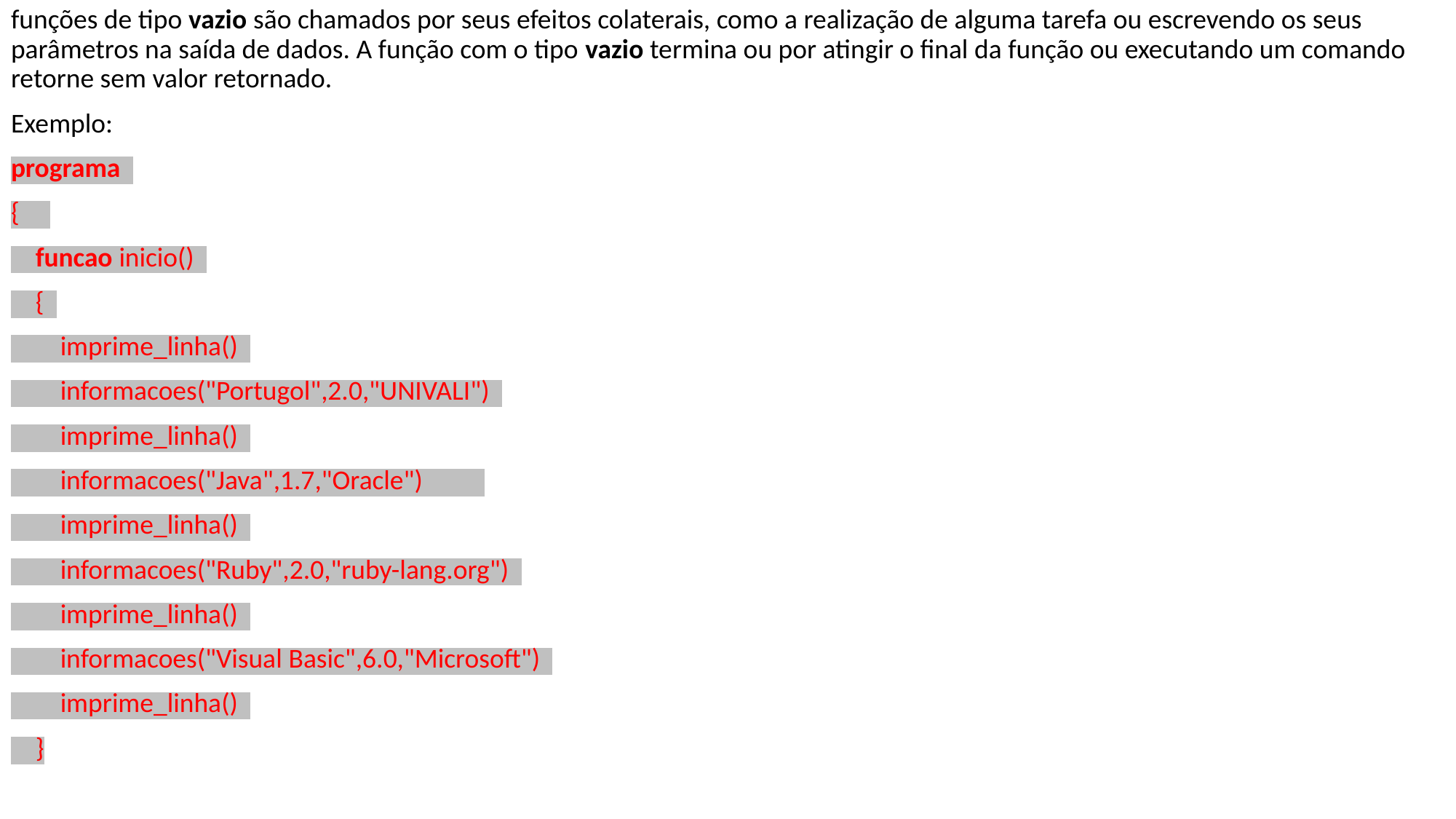

funções de tipo vazio são chamados por seus efeitos colaterais, como a realização de alguma tarefa ou escrevendo os seus parâmetros na saída de dados. A função com o tipo vazio termina ou por atingir o final da função ou executando um comando retorne sem valor retornado.
Exemplo:
programa
{
    funcao inicio()
    {
        imprime_linha()
        informacoes("Portugol",2.0,"UNIVALI")
        imprime_linha()
        informacoes("Java",1.7,"Oracle")
        imprime_linha()
        informacoes("Ruby",2.0,"ruby-lang.org")
        imprime_linha()
        informacoes("Visual Basic",6.0,"Microsoft")
        imprime_linha()
    }